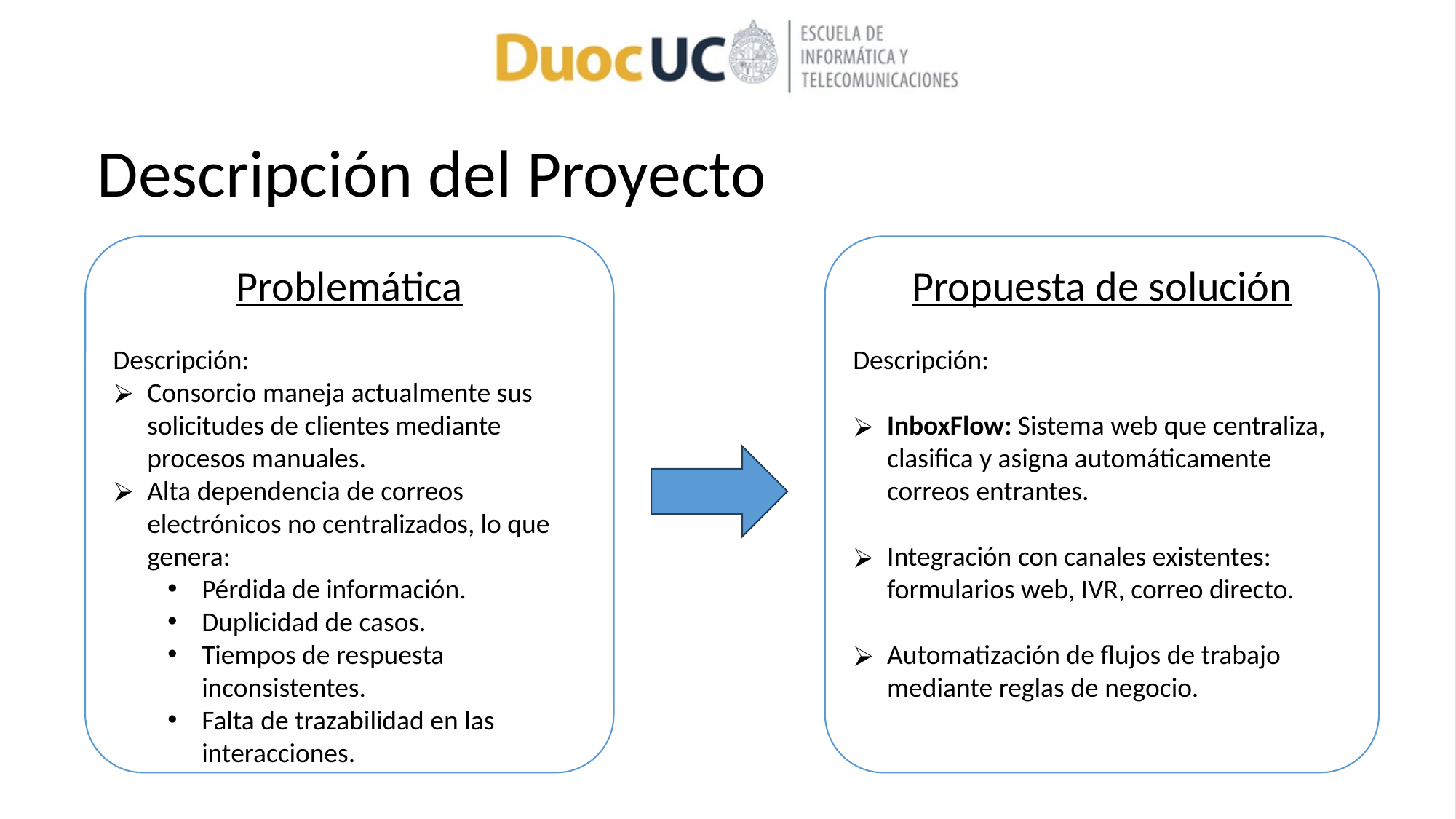

# Descripción del Proyecto
Problemática

Descripción:
Consorcio maneja actualmente sus solicitudes de clientes mediante procesos manuales.
Alta dependencia de correos electrónicos no centralizados, lo que genera:
Pérdida de información.
Duplicidad de casos.
Tiempos de respuesta inconsistentes.
Falta de trazabilidad en las interacciones.

Propuesta de solución

Descripción:

InboxFlow: Sistema web que centraliza, clasifica y asigna automáticamente correos entrantes.

Integración con canales existentes: formularios web, IVR, correo directo.

Automatización de flujos de trabajo mediante reglas de negocio.